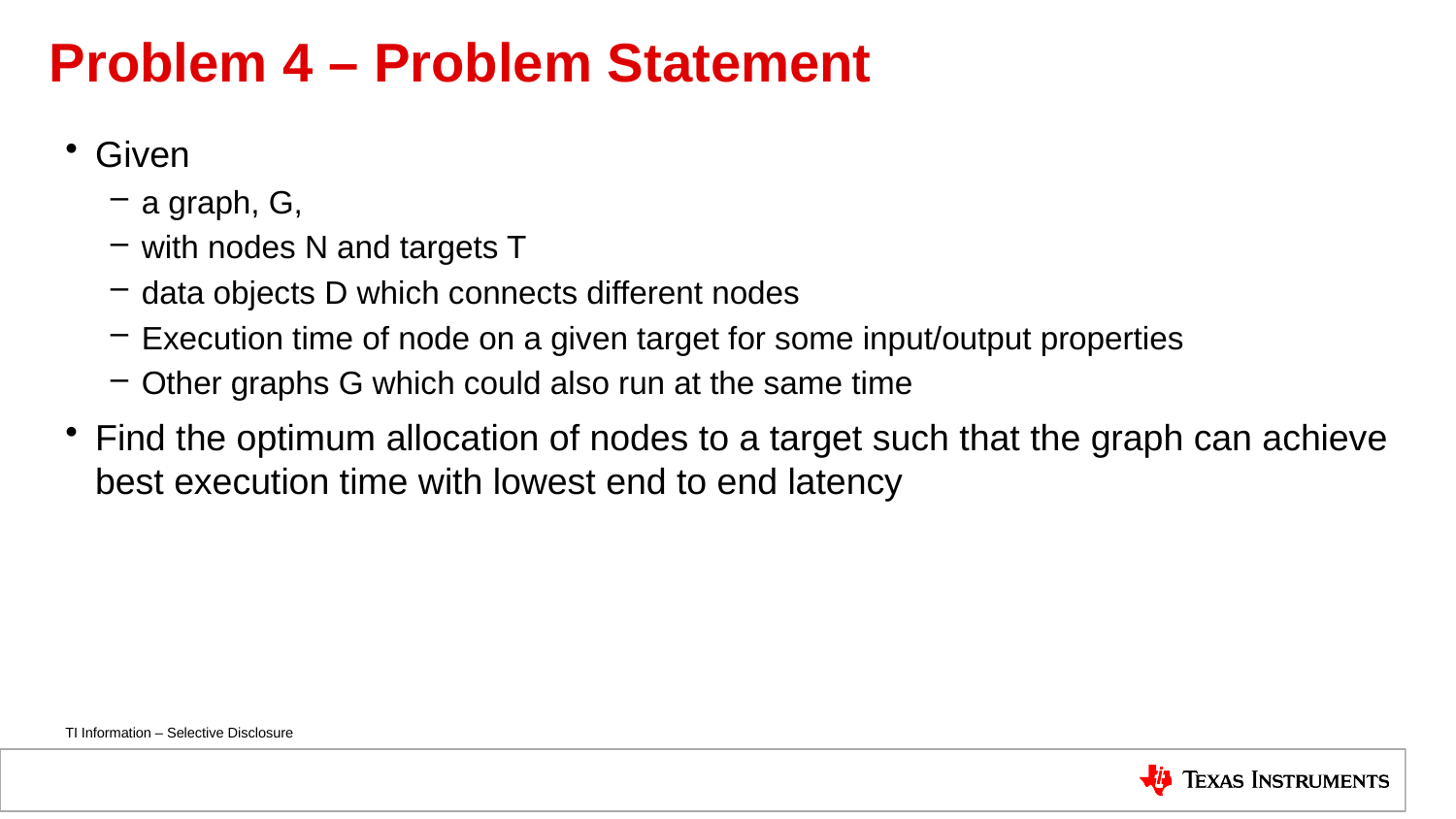

# Problem 4 – Problem Statement
Given
a graph, G,
with nodes N and targets T
data objects D which connects different nodes
Execution time of node on a given target for some input/output properties
Other graphs G which could also run at the same time
Find the optimum allocation of nodes to a target such that the graph can achieve best execution time with lowest end to end latency